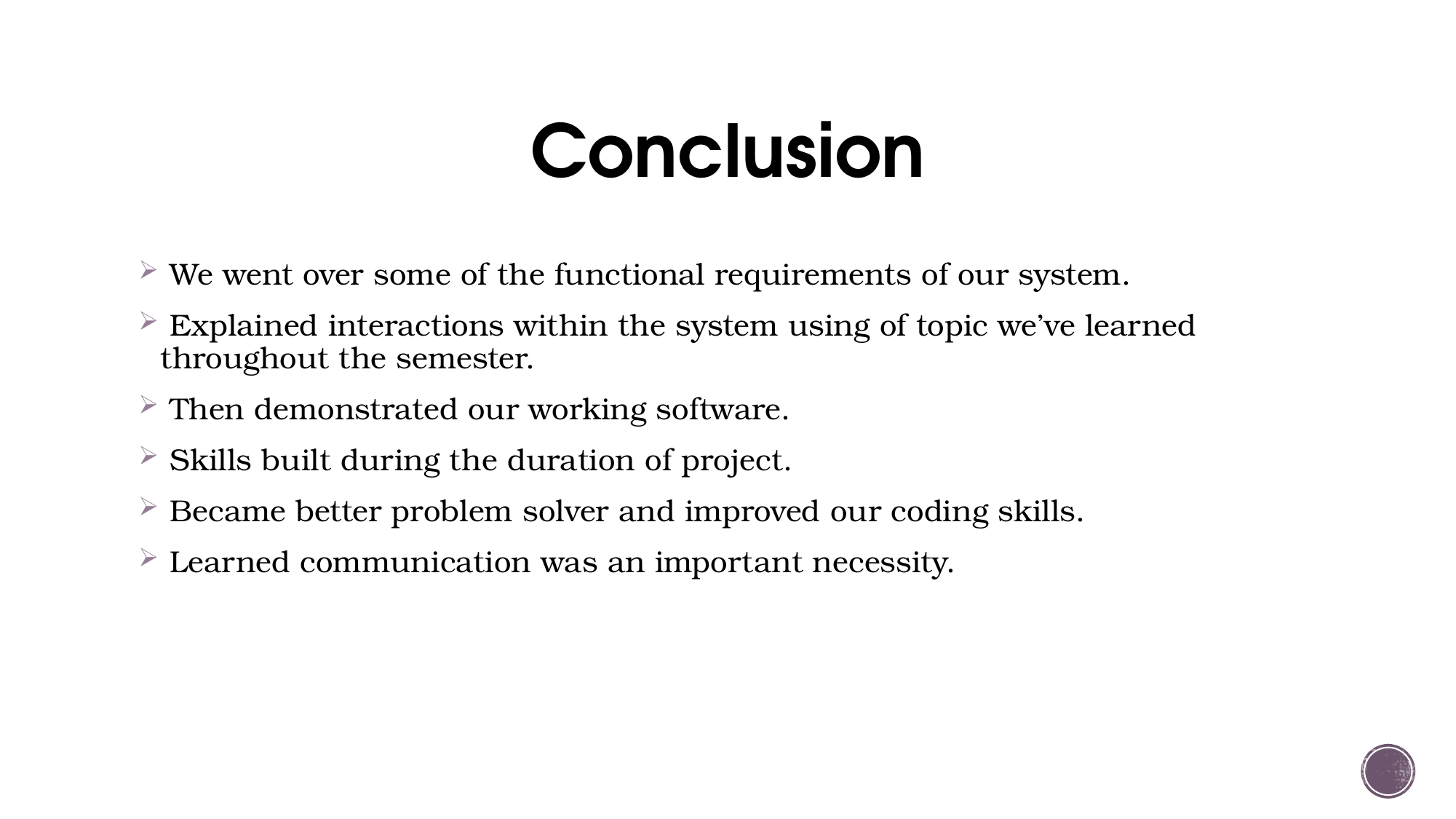

# Conclusion
 We went over some of the functional requirements of our system.
 Explained interactions within the system using of topic we’ve learned   throughout the semester.
 Then demonstrated our working software.
 Skills built during the duration of project.
 Became better problem solver and improved our coding skills.
 Learned communication was an important necessity.